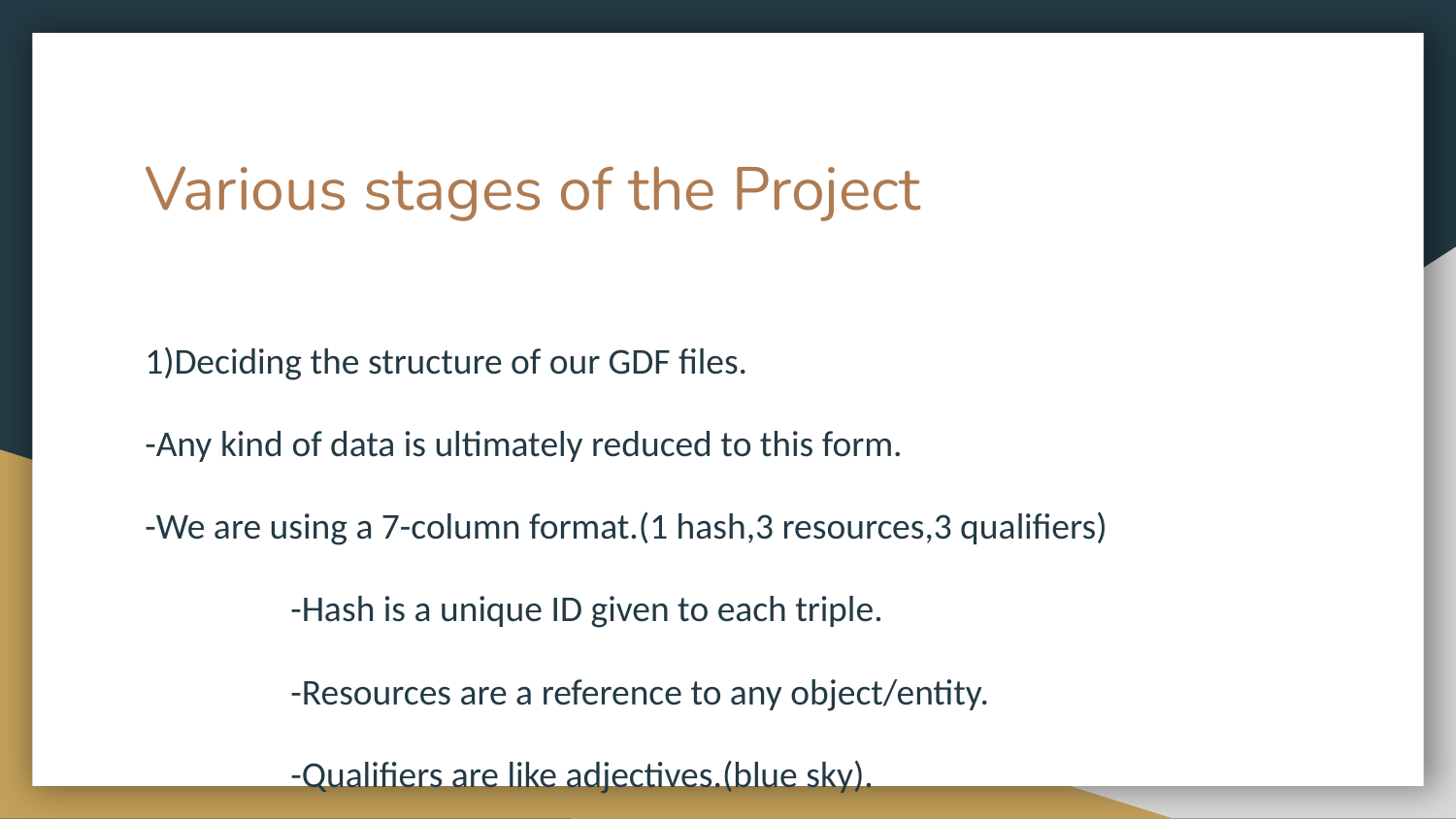

# Various stages of the Project
1)Deciding the structure of our GDF files.
-Any kind of data is ultimately reduced to this form.
-We are using a 7-column format.(1 hash,3 resources,3 qualifiers)
	-Hash is a unique ID given to each triple.
	-Resources are a reference to any object/entity.
	-Qualifiers are like adjectives.(blue sky).